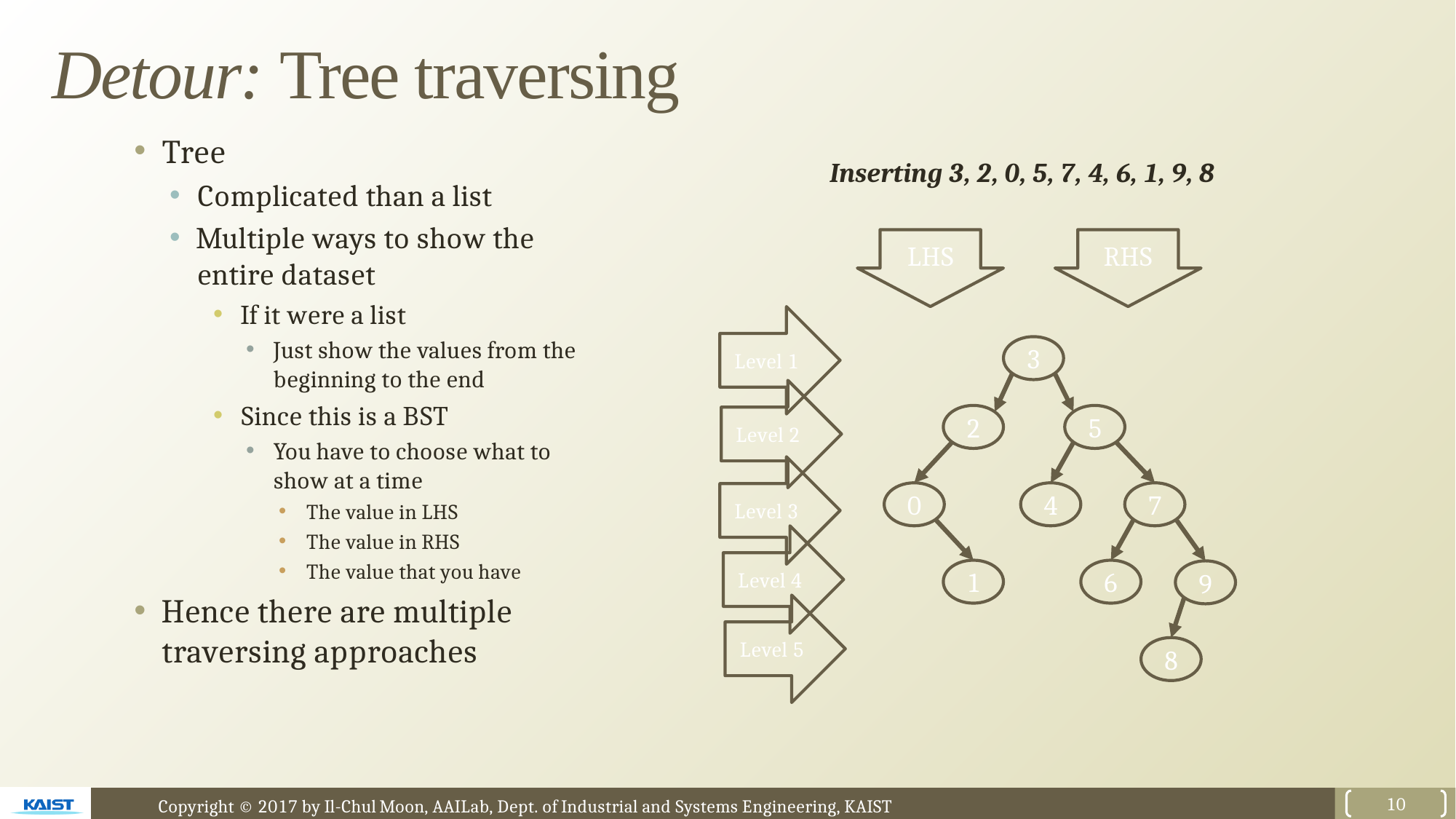

# Detour: Tree traversing
Tree
Complicated than a list
Multiple ways to show the entire dataset
If it were a list
Just show the values from the beginning to the end
Since this is a BST
You have to choose what to show at a time
The value in LHS
The value in RHS
The value that you have
Hence there are multiple traversing approaches

Inserting 3, 2, 0, 5, 7, 4, 6, 1, 9, 8
LHS
RHS
Level 1
3
Level 2
2
5
Level 3
0
4
7
Level 4
1
6
9
Level 5
8
10